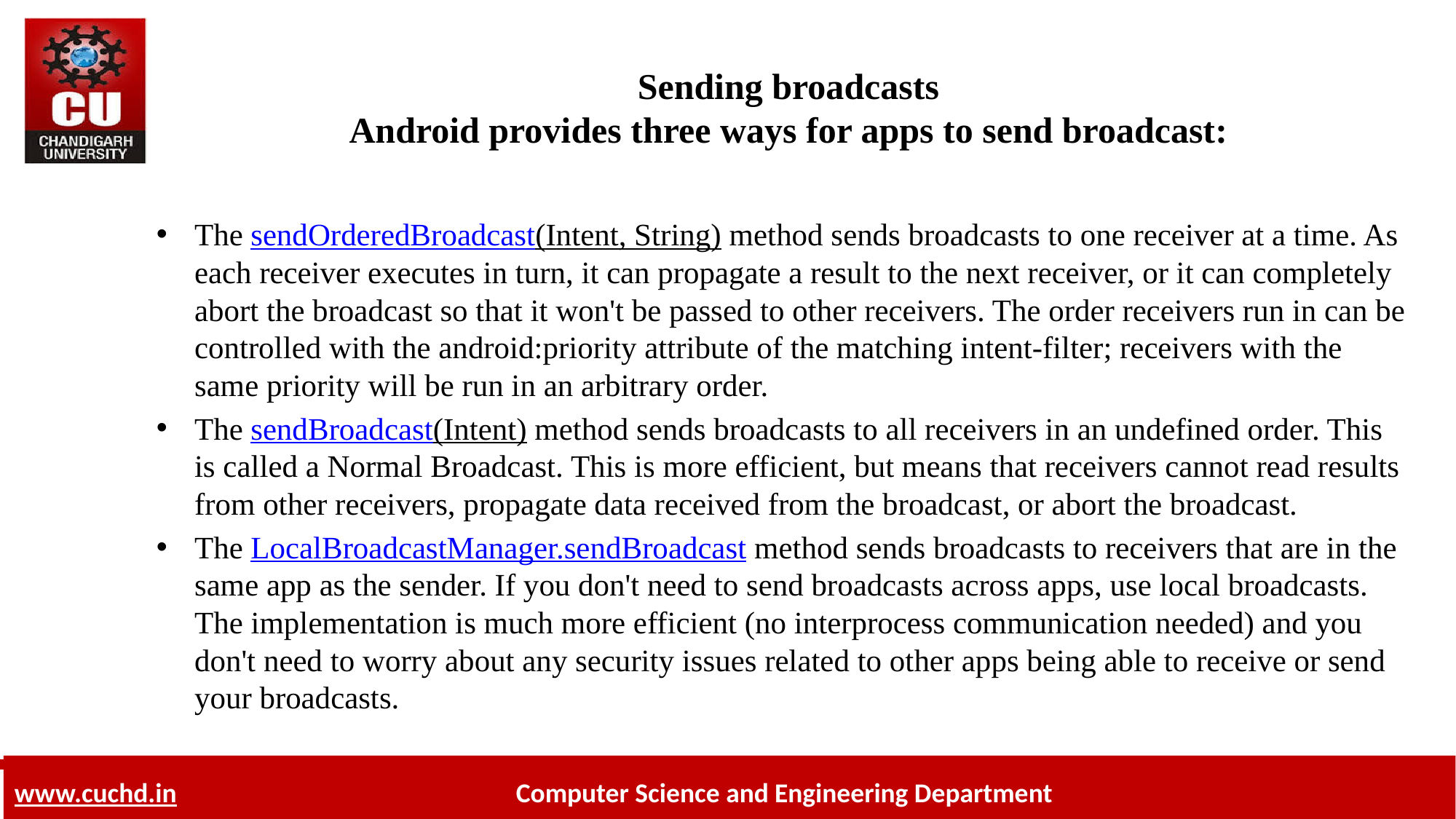

# Sending broadcasts Android provides three ways for apps to send broadcast:
The sendOrderedBroadcast(Intent, String) method sends broadcasts to one receiver at a time. As each receiver executes in turn, it can propagate a result to the next receiver, or it can completely abort the broadcast so that it won't be passed to other receivers. The order receivers run in can be controlled with the android:priority attribute of the matching intent-filter; receivers with the same priority will be run in an arbitrary order.
The sendBroadcast(Intent) method sends broadcasts to all receivers in an undefined order. This is called a Normal Broadcast. This is more efficient, but means that receivers cannot read results from other receivers, propagate data received from the broadcast, or abort the broadcast.
The LocalBroadcastManager.sendBroadcast method sends broadcasts to receivers that are in the same app as the sender. If you don't need to send broadcasts across apps, use local broadcasts. The implementation is much more efficient (no interprocess communication needed) and you don't need to worry about any security issues related to other apps being able to receive or send your broadcasts.